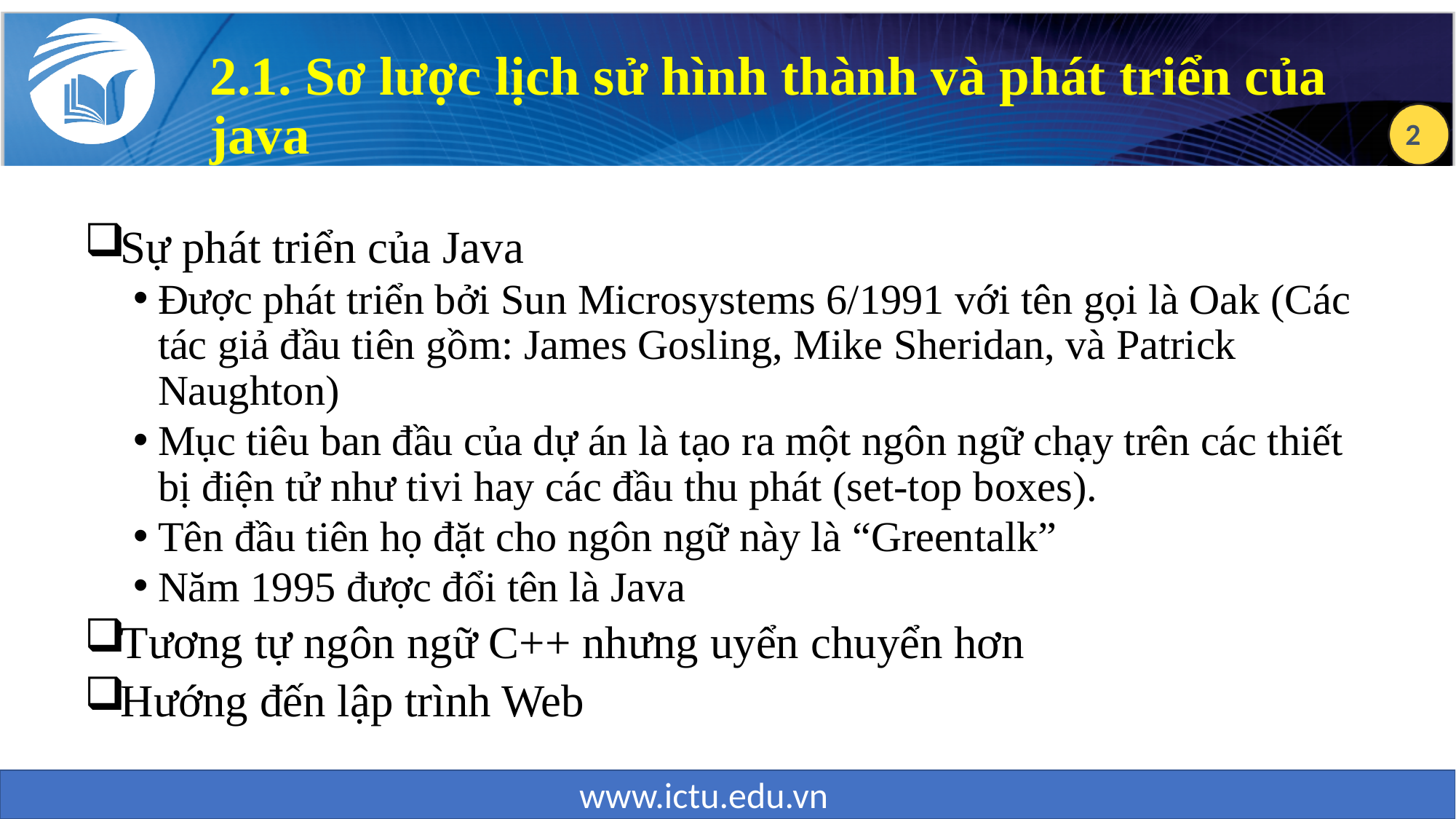

2.1. Sơ lược lịch sử hình thành và phát triển của java
 Sự phát triển của Java
Được phát triển bởi Sun Microsystems 6/1991 với tên gọi là Oak (Các tác giả đầu tiên gồm: James Gosling, Mike Sheridan, và Patrick Naughton)
Mục tiêu ban đầu của dự án là tạo ra một ngôn ngữ chạy trên các thiết bị điện tử như tivi hay các đầu thu phát (set-top boxes).
Tên đầu tiên họ đặt cho ngôn ngữ này là “Greentalk”
Năm 1995 được đổi tên là Java
 Tương tự ngôn ngữ C++ nhưng uyển chuyển hơn
 Hướng đến lập trình Web